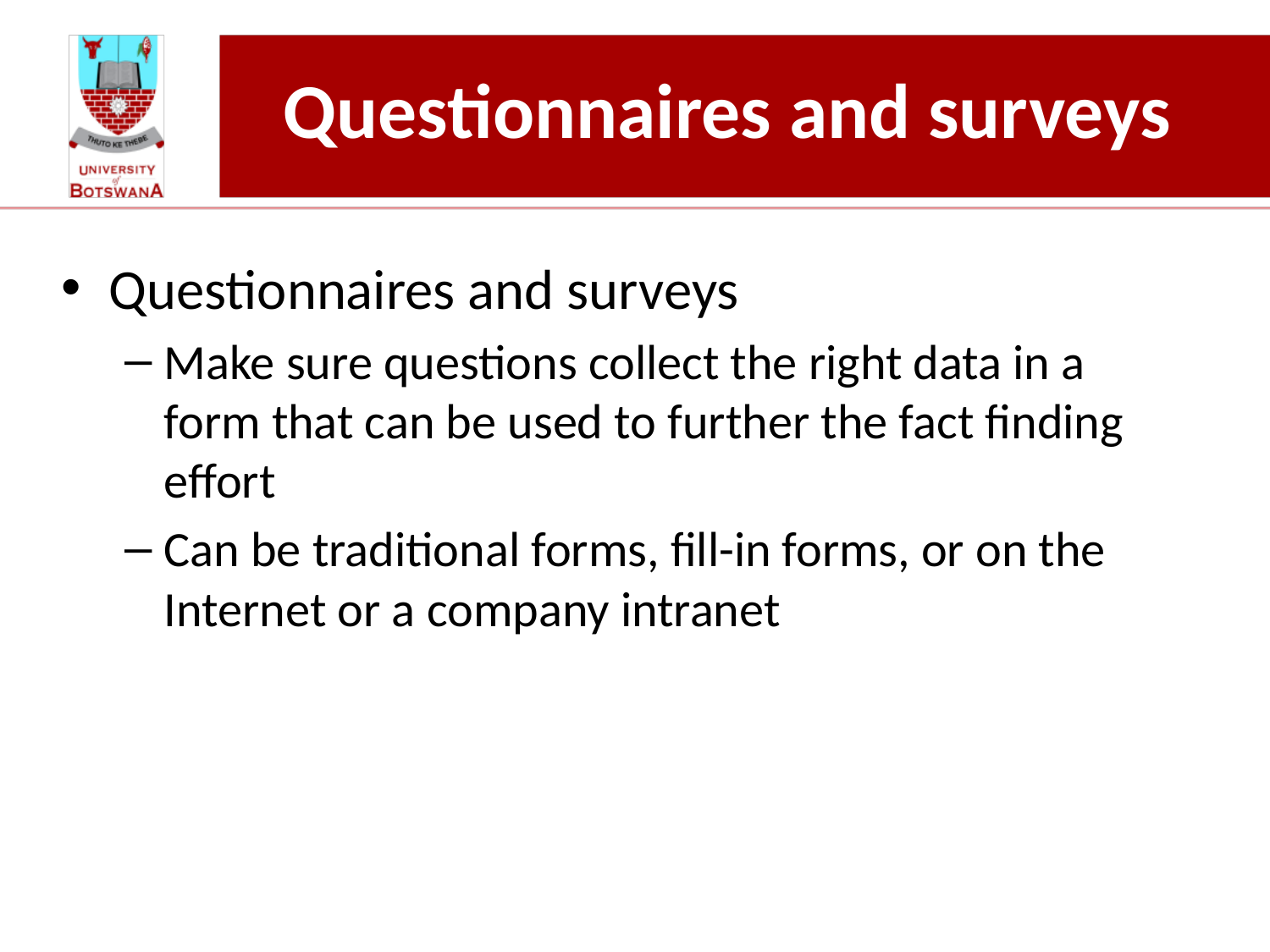

# Questionnaires and surveys
Questionnaires and surveys
Make sure questions collect the right data in a form that can be used to further the fact finding effort
Can be traditional forms, fill-in forms, or on the Internet or a company intranet